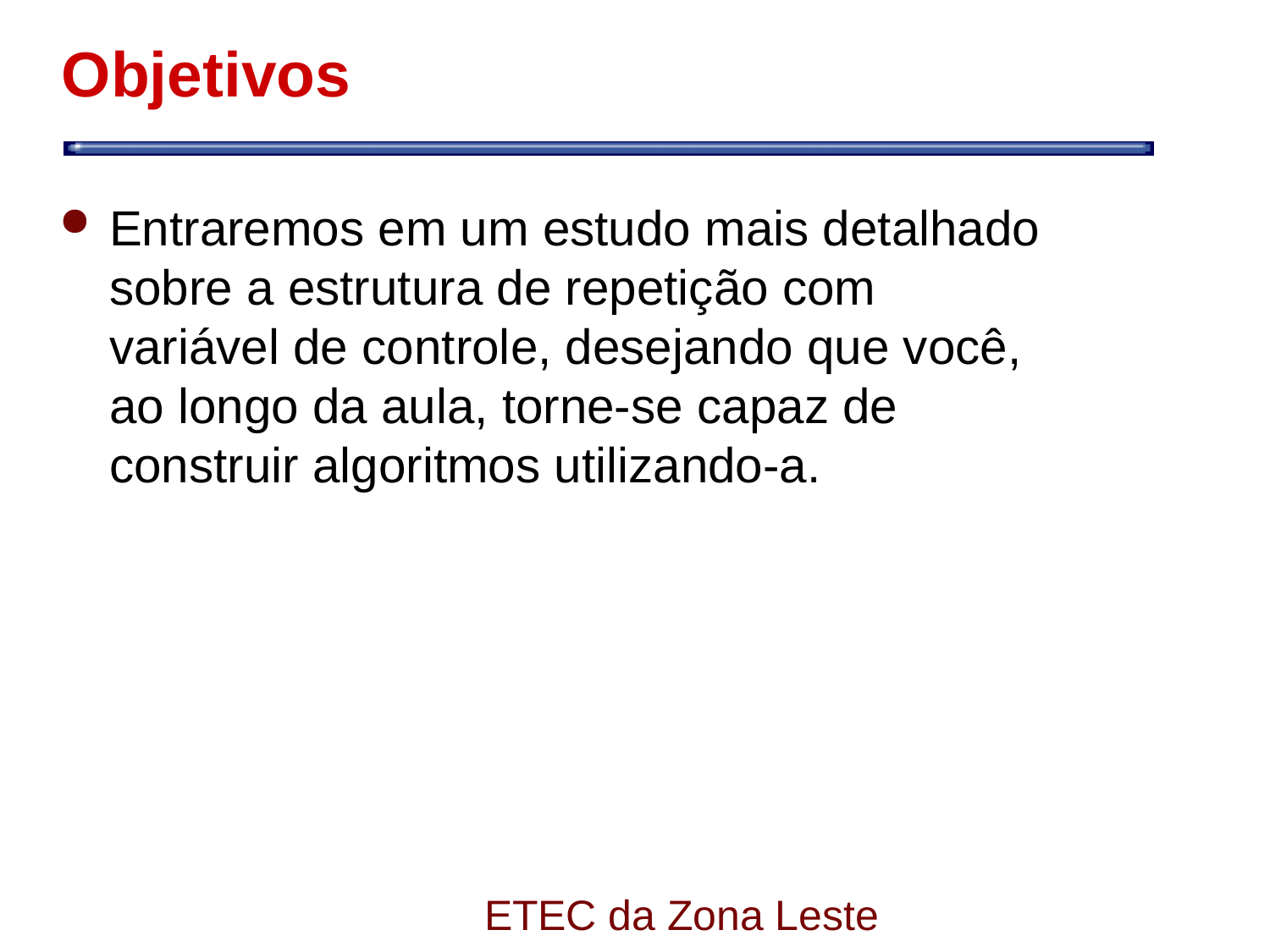

# Objetivos
Entraremos em um estudo mais detalhado sobre a estrutura de repetição com variável de controle, desejando que você, ao longo da aula, torne-se capaz de construir algoritmos utilizando-a.